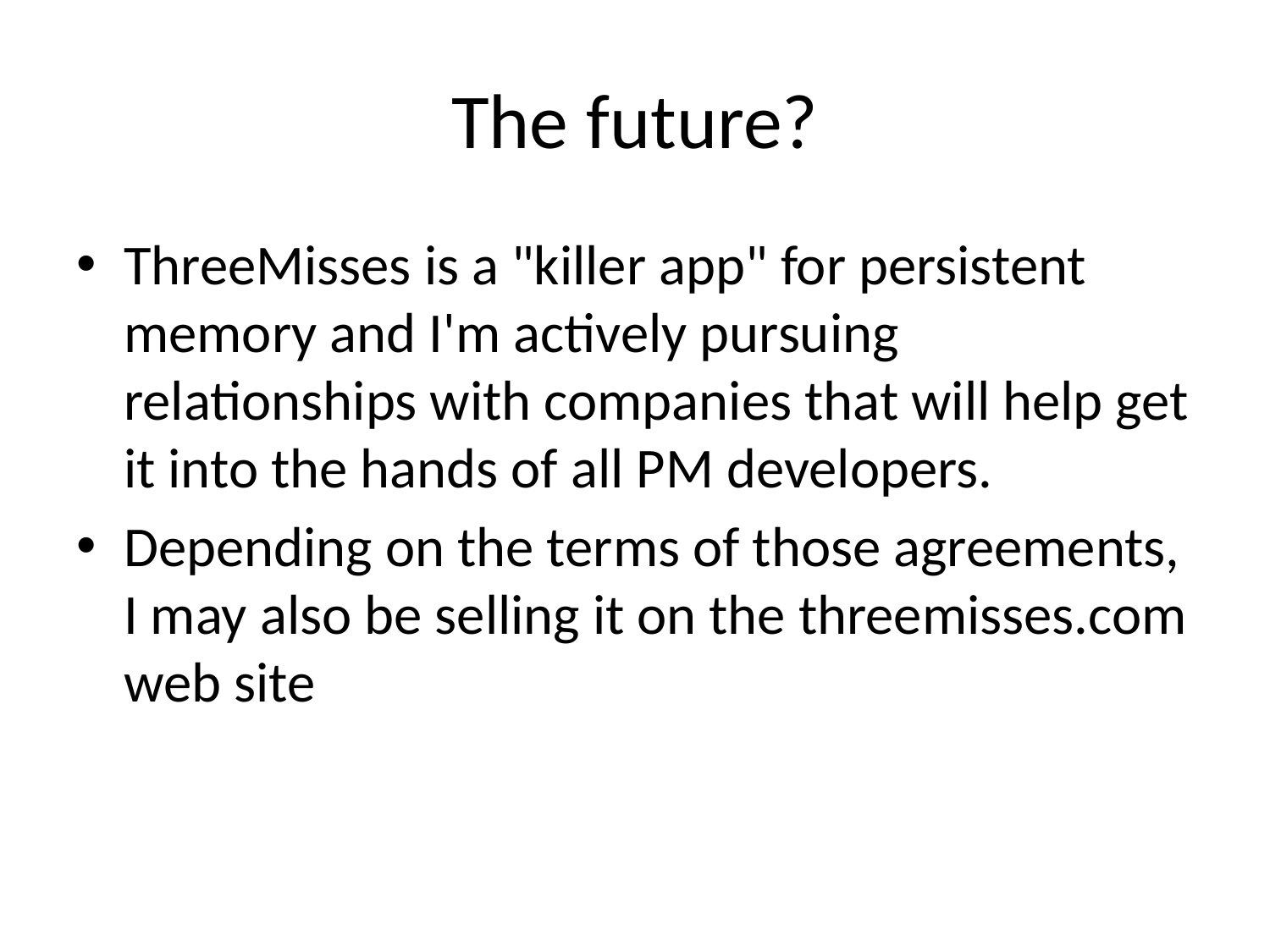

# The future?
ThreeMisses is a "killer app" for persistent memory and I'm actively pursuing relationships with companies that will help get it into the hands of all PM developers.
Depending on the terms of those agreements, I may also be selling it on the threemisses.com web site